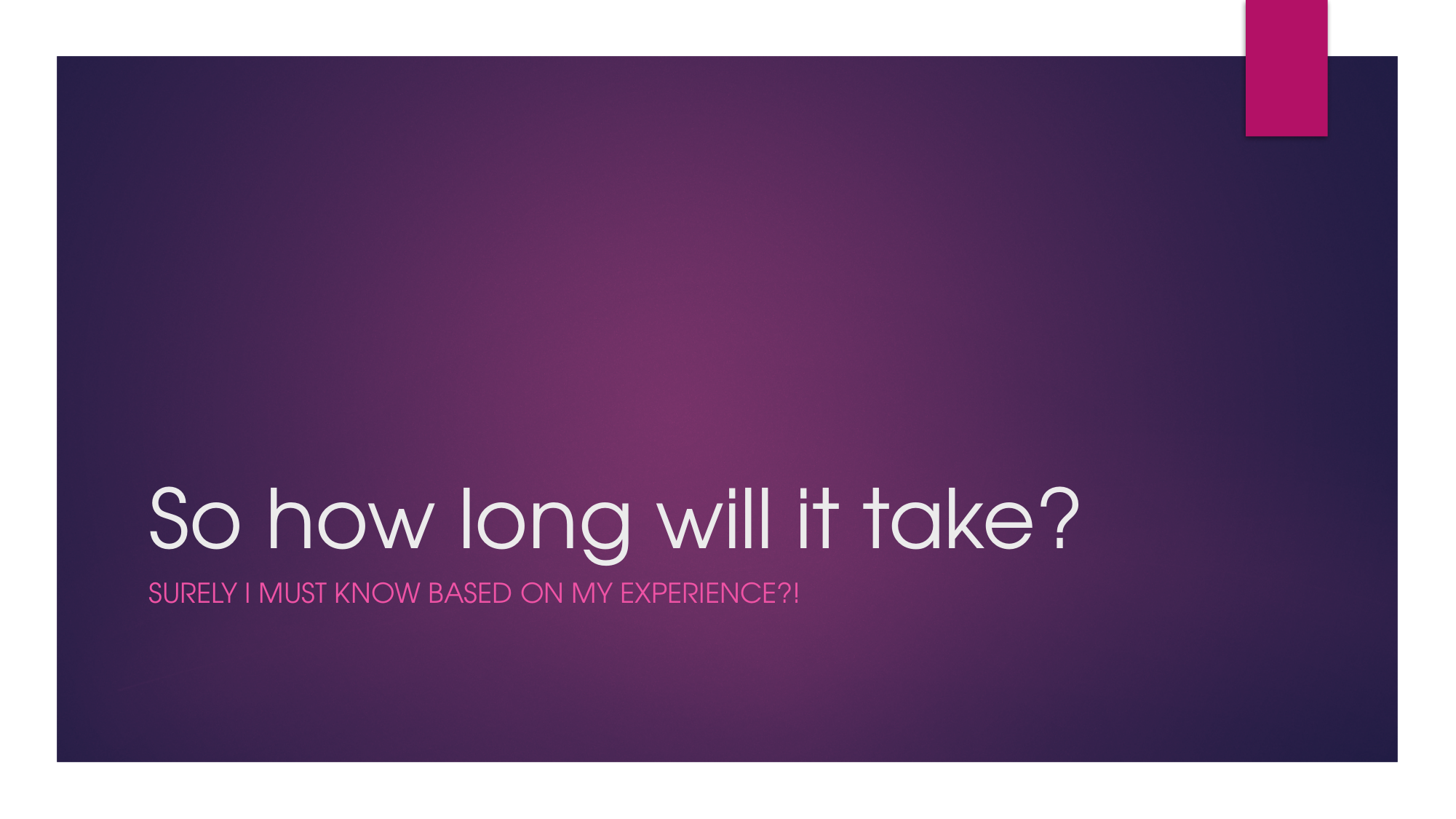

# So how long will it take?
SURELY I MUST KNOW BASED ON MY EXPERIENCE?!